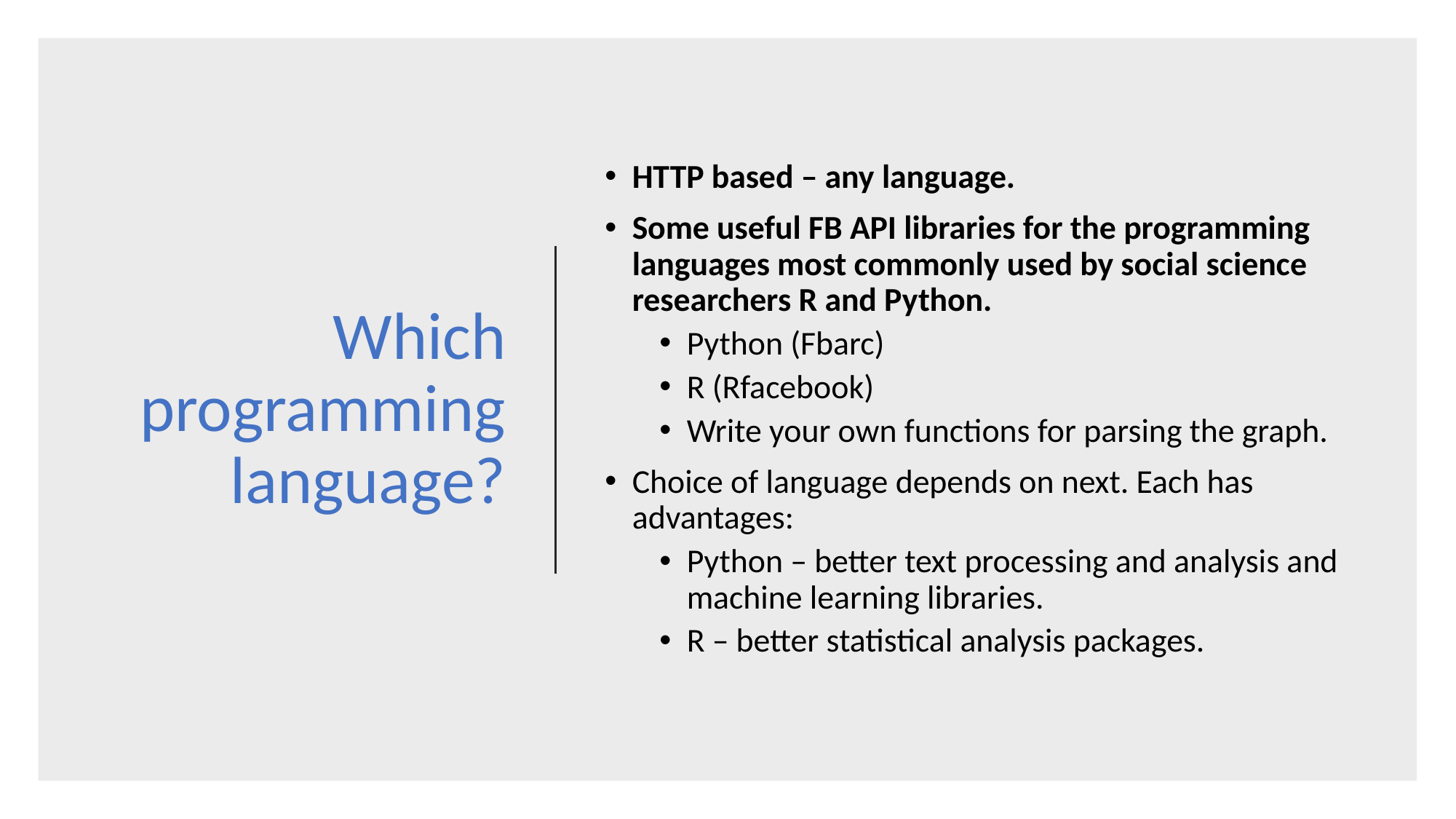

# Which programming language?
HTTP based – any language.
Some useful FB API libraries for the programming languages most commonly used by social science researchers R and Python.
Python (Fbarc)
R (Rfacebook)
Write your own functions for parsing the graph.
Choice of language depends on next. Each has advantages:
Python – better text processing and analysis and machine learning libraries.
R – better statistical analysis packages.